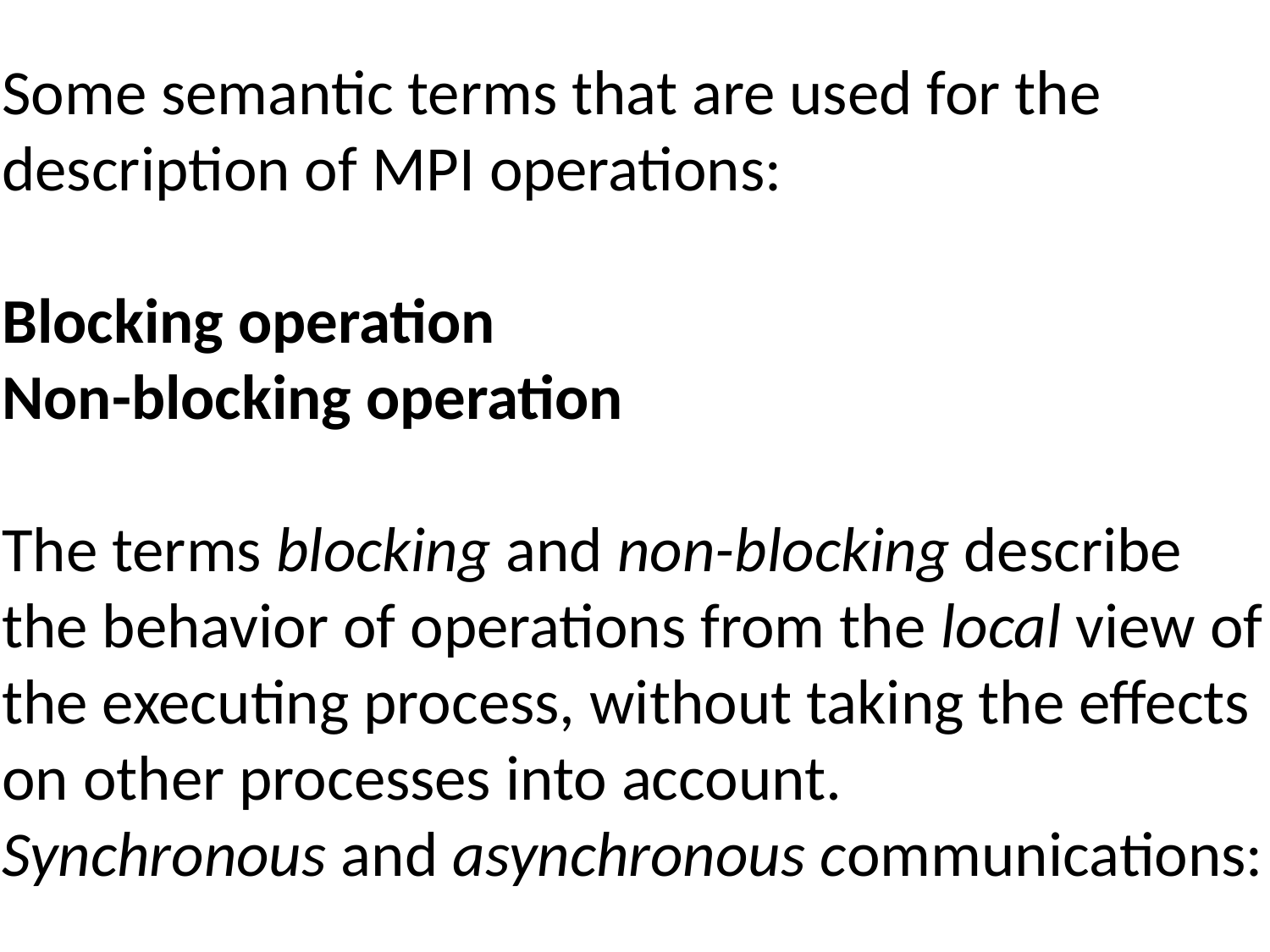

Some semantic terms that are used for the description of MPI operations:

Blocking operation
Non-blocking operation

The terms blocking and non-blocking describe the behavior of operations from the local view of the executing process, without taking the effects on other processes into account.
Synchronous and asynchronous communications: